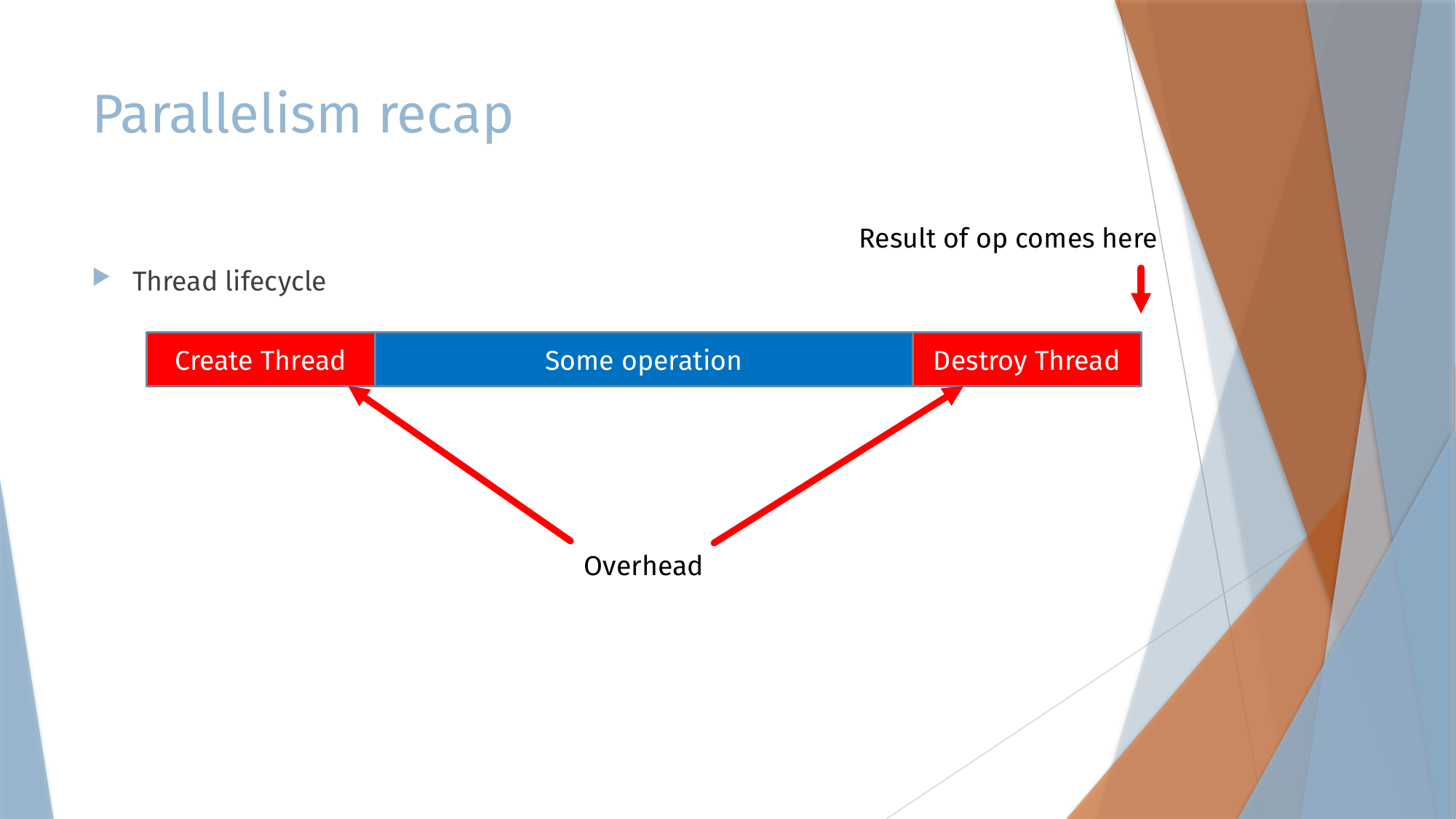

# Parallelism recap
Result of op comes here
Thread lifecycle
Create Thread
Some operation
Destroy Thread
Overhead